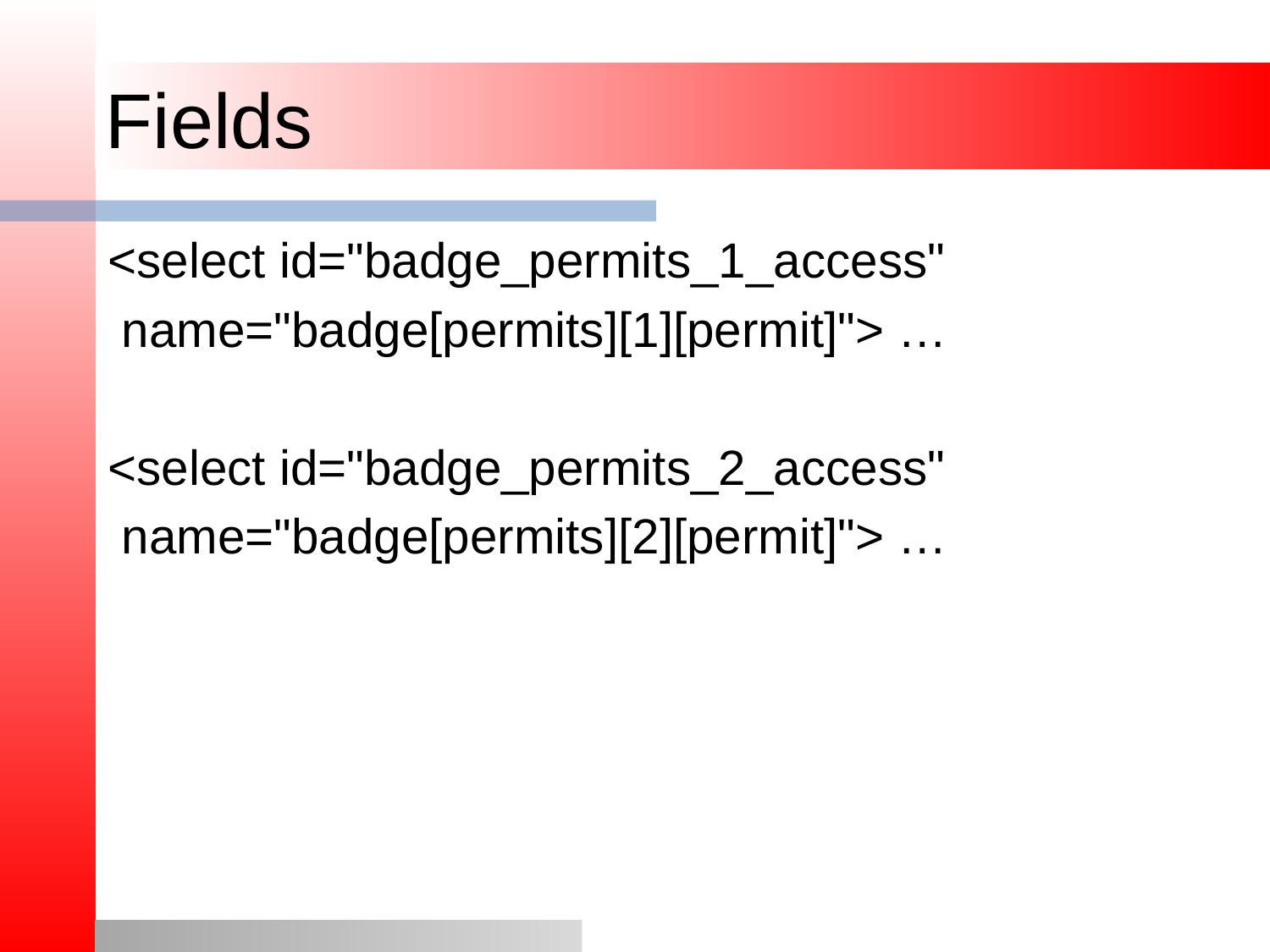

# Fields
<select id="badge_permits_1_access"
 name="badge[permits][1][permit]"> …

<select id="badge_permits_2_access"
 name="badge[permits][2][permit]"> …